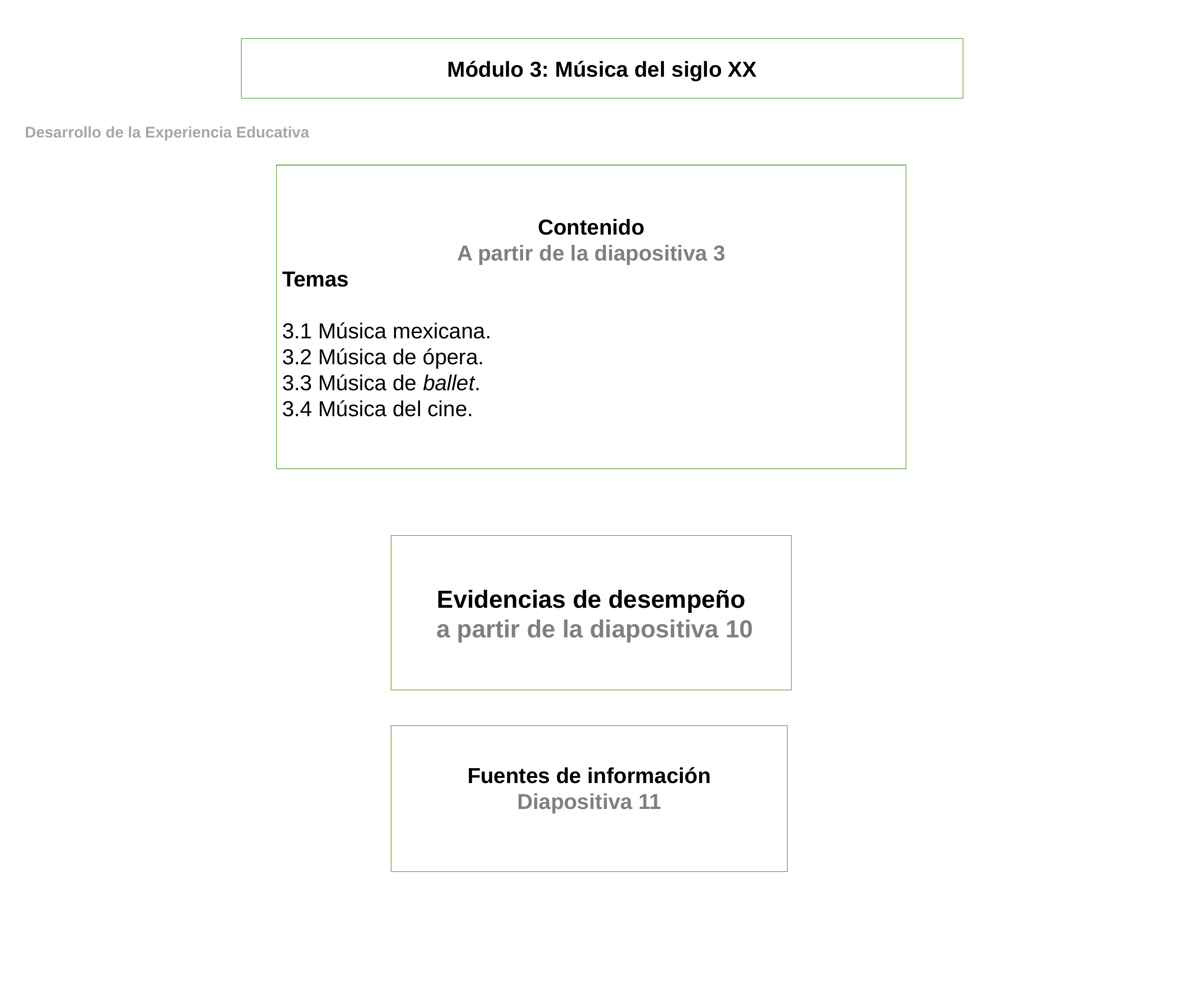

Módulo 3: Música del siglo XX
Desarrollo de la Experiencia Educativa
Contenido
A partir de la diapositiva 3
Temas

3.1 Música mexicana.
3.2 Música de ópera.
3.3 Música de ballet.
3.4 Música del cine.
Evidencias de desempeño
 a partir de la diapositiva 10

Fuentes de información
Diapositiva 11